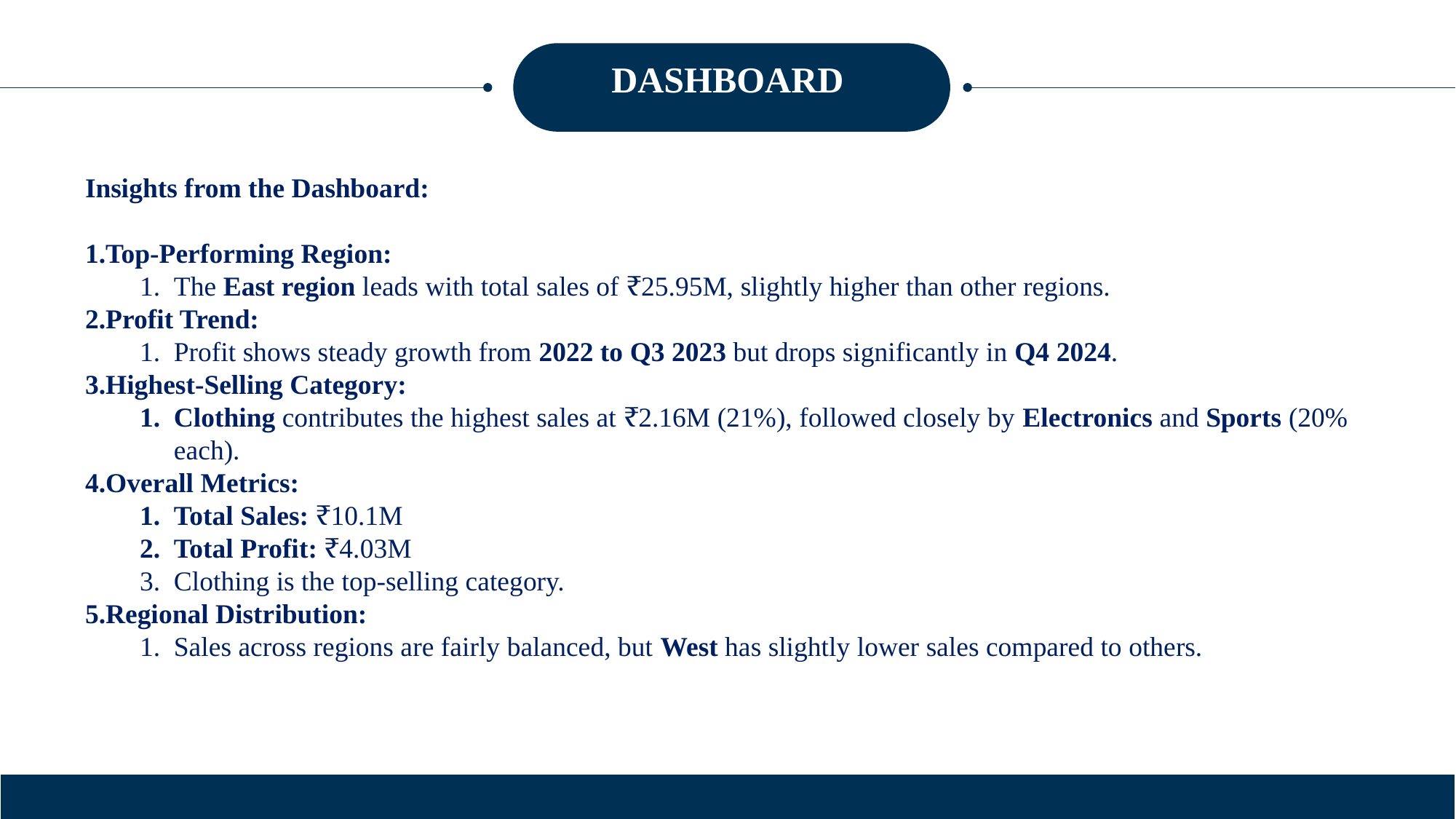

DASHBOARD
Insights from the Dashboard:

Top-Performing Region:
The East region leads with total sales of ₹25.95M, slightly higher than other regions.
Profit Trend:
Profit shows steady growth from 2022 to Q3 2023 but drops significantly in Q4 2024.
Highest-Selling Category:
Clothing contributes the highest sales at ₹2.16M (21%), followed closely by Electronics and Sports (20% each).
Overall Metrics:
Total Sales: ₹10.1M
Total Profit: ₹4.03M
Clothing is the top-selling category.
Regional Distribution:
Sales across regions are fairly balanced, but West has slightly lower sales compared to others.